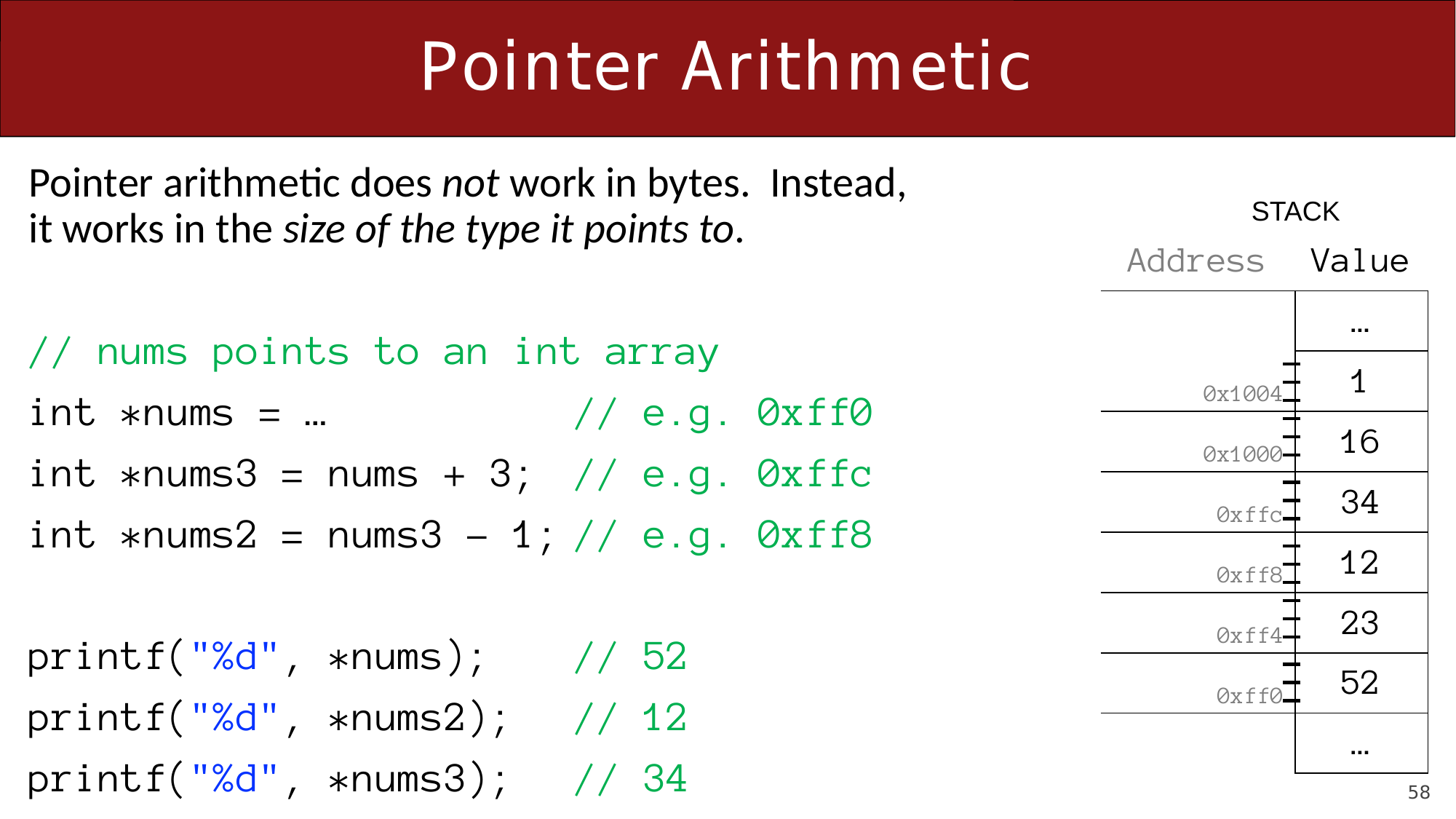

# Pointer Arithmetic
Pointer arithmetic does not work in bytes.  Instead, it works in the size of the type it points to.

// nums points to an int array
int *nums = …			// e.g. 0xff0
int *nums3 = nums + 3;	// e.g. 0xffc
int *nums2 = nums3 - 1;	// e.g. 0xff8

printf("%d", *nums);	// 52
printf("%d", *nums2);	// 12
printf("%d", *nums3);	// 34

STACK

| Address | Value |
| --- | --- |
|  | … |
| 0x1004 | 1 |
| 0x1000 | 16 |
| 0xffc | 34 |
| 0xff8 | 12 |
| 0xff4 | 23 |
| 0xff0 | 52 |
|  | … |